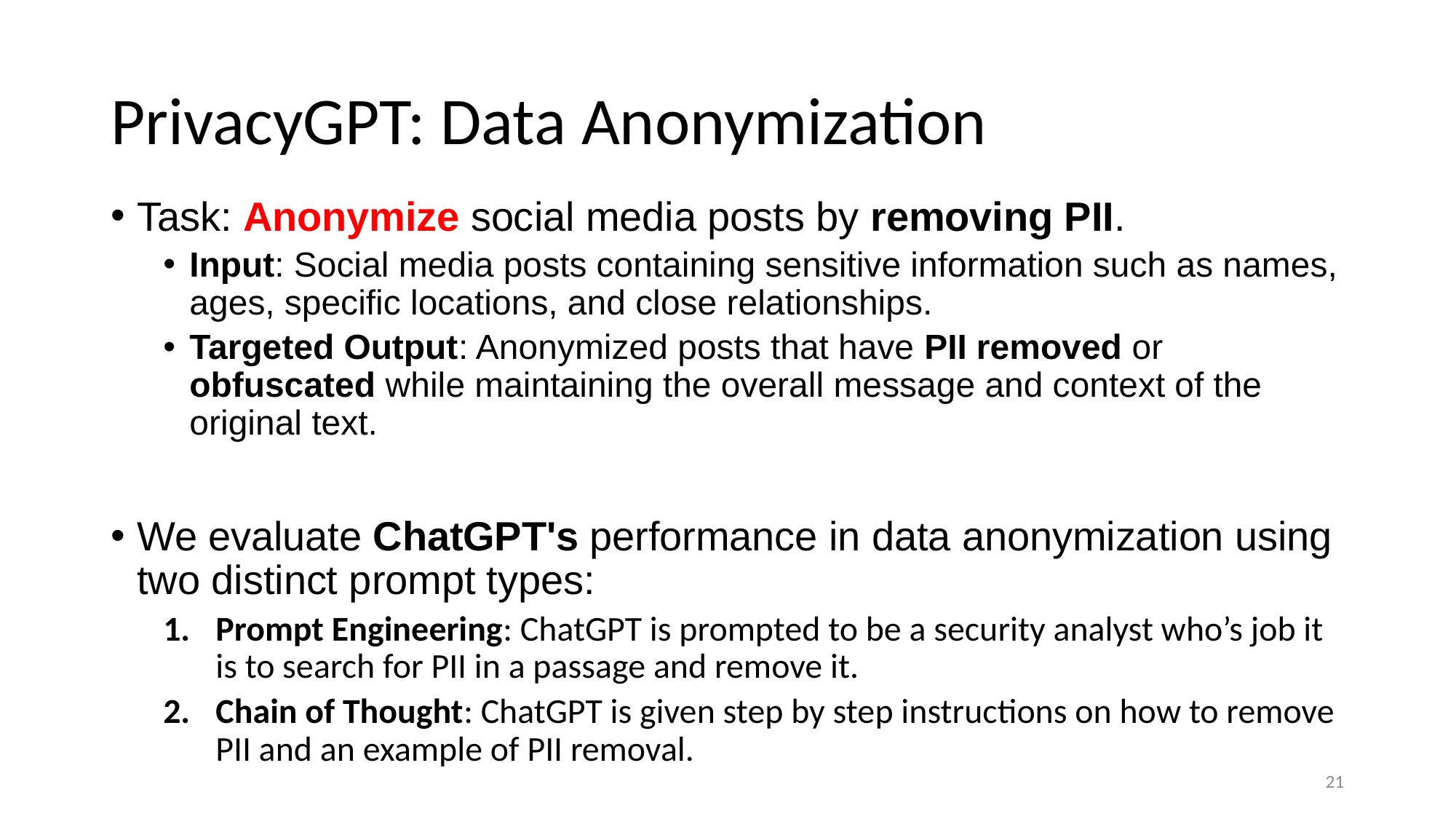

# PrivacyGPT: Data Anonymization
Task: Anonymize social media posts by removing PII.
Input: Social media posts containing sensitive information such as names, ages, specific locations, and close relationships.
Targeted Output: Anonymized posts that have PII removed or obfuscated while maintaining the overall message and context of the original text.

We evaluate ChatGPT's performance in data anonymization using two distinct prompt types:
Prompt Engineering: ChatGPT is prompted to be a security analyst who’s job it is to search for PII in a passage and remove it.
Chain of Thought: ChatGPT is given step by step instructions on how to remove PII and an example of PII removal.
21